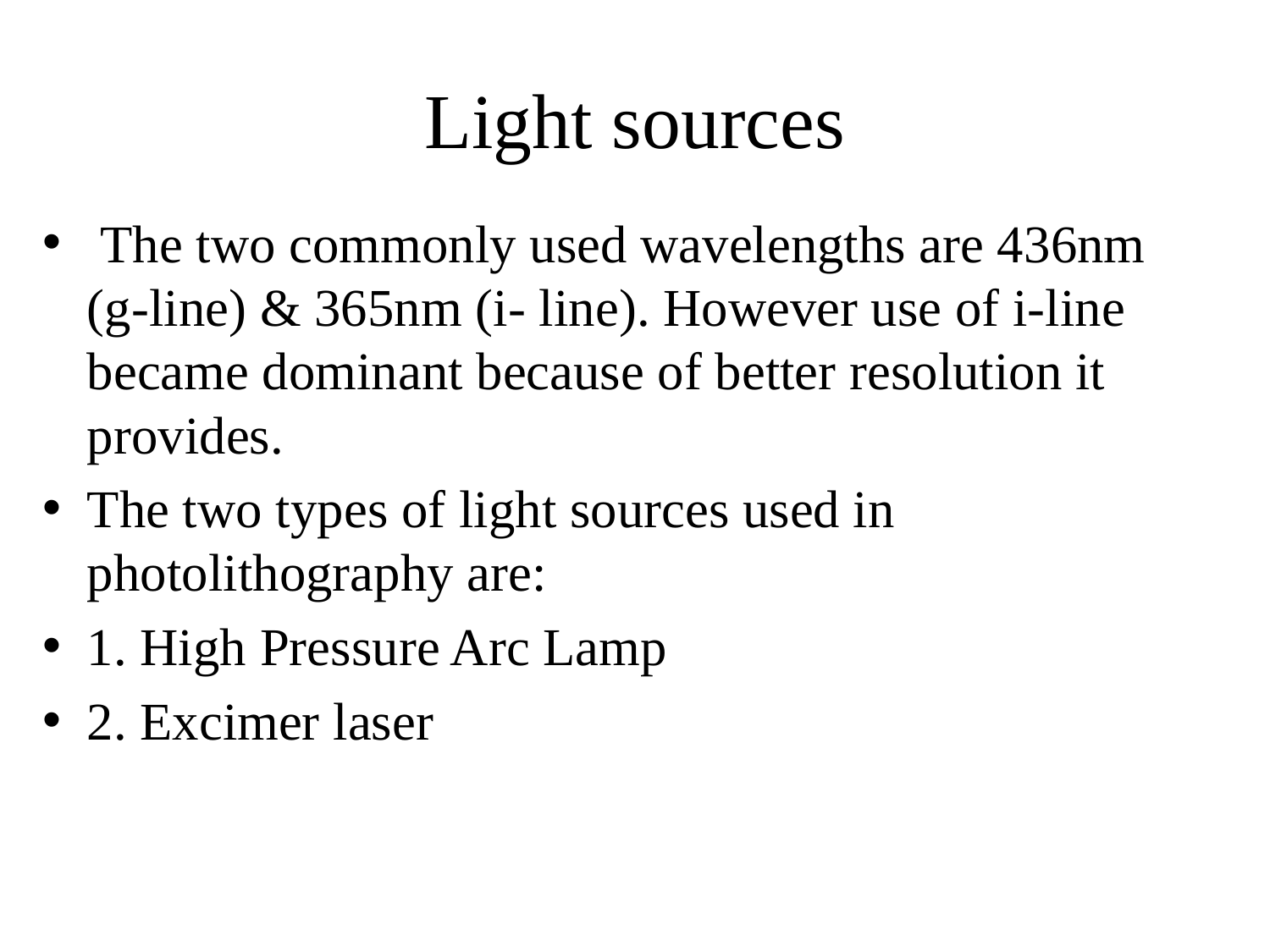

# Light sources

 The two commonly used wavelengths are 436nm (g-line) & 365nm (i- line). However use of i-line became dominant because of better resolution it provides.
The two types of light sources used in photolithography are:
1. High Pressure Arc Lamp
2. Excimer laser